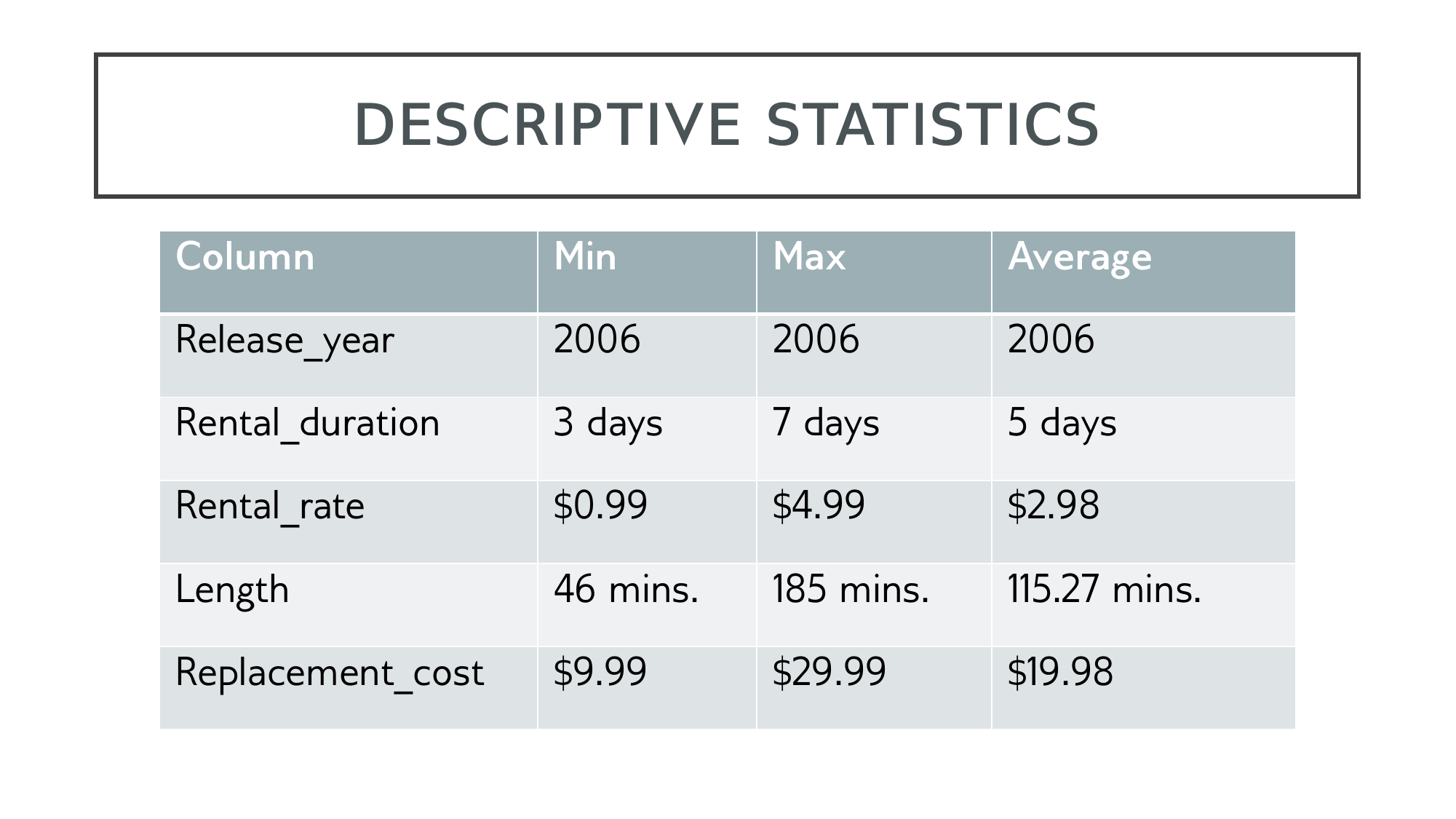

# DESCRIPTIVE STATISTICS
| Column | Min | Max | Average |
| --- | --- | --- | --- |
| Release\_year | 2006 | 2006 | 2006 |
| Rental\_duration | 3 days | 7 days | 5 days |
| Rental\_rate | $0.99 | $4.99 | $2.98 |
| Length | 46 mins. | 185 mins. | 115.27 mins. |
| Replacement\_cost | $9.99 | $29.99 | $19.98 |